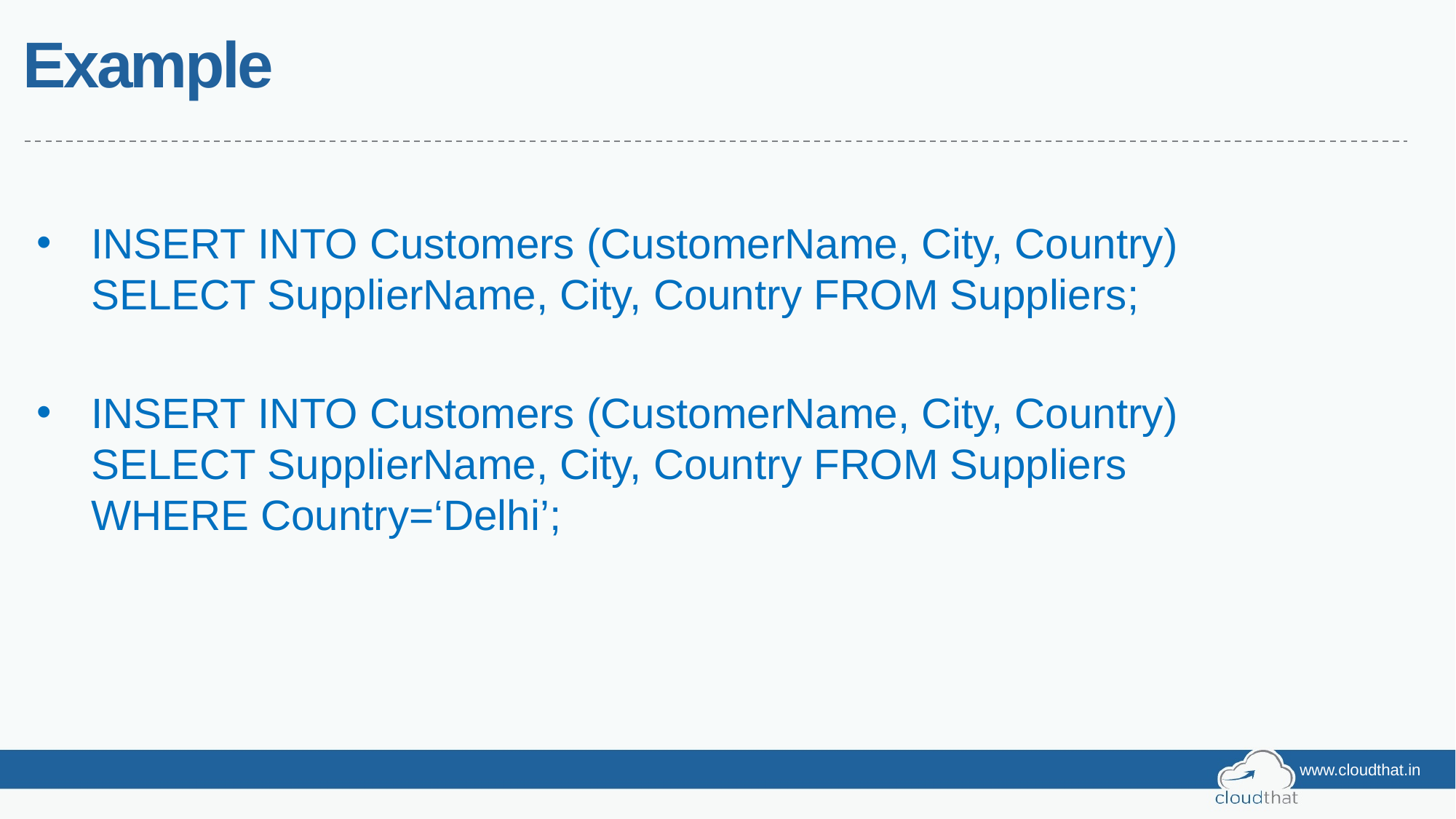

# Example
INSERT INTO Customers (CustomerName, City, Country)
SELECT SupplierName, City, Country FROM Suppliers;

INSERT INTO Customers (CustomerName, City, Country)
SELECT SupplierName, City, Country FROM Suppliers
WHERE Country=‘Delhi’;